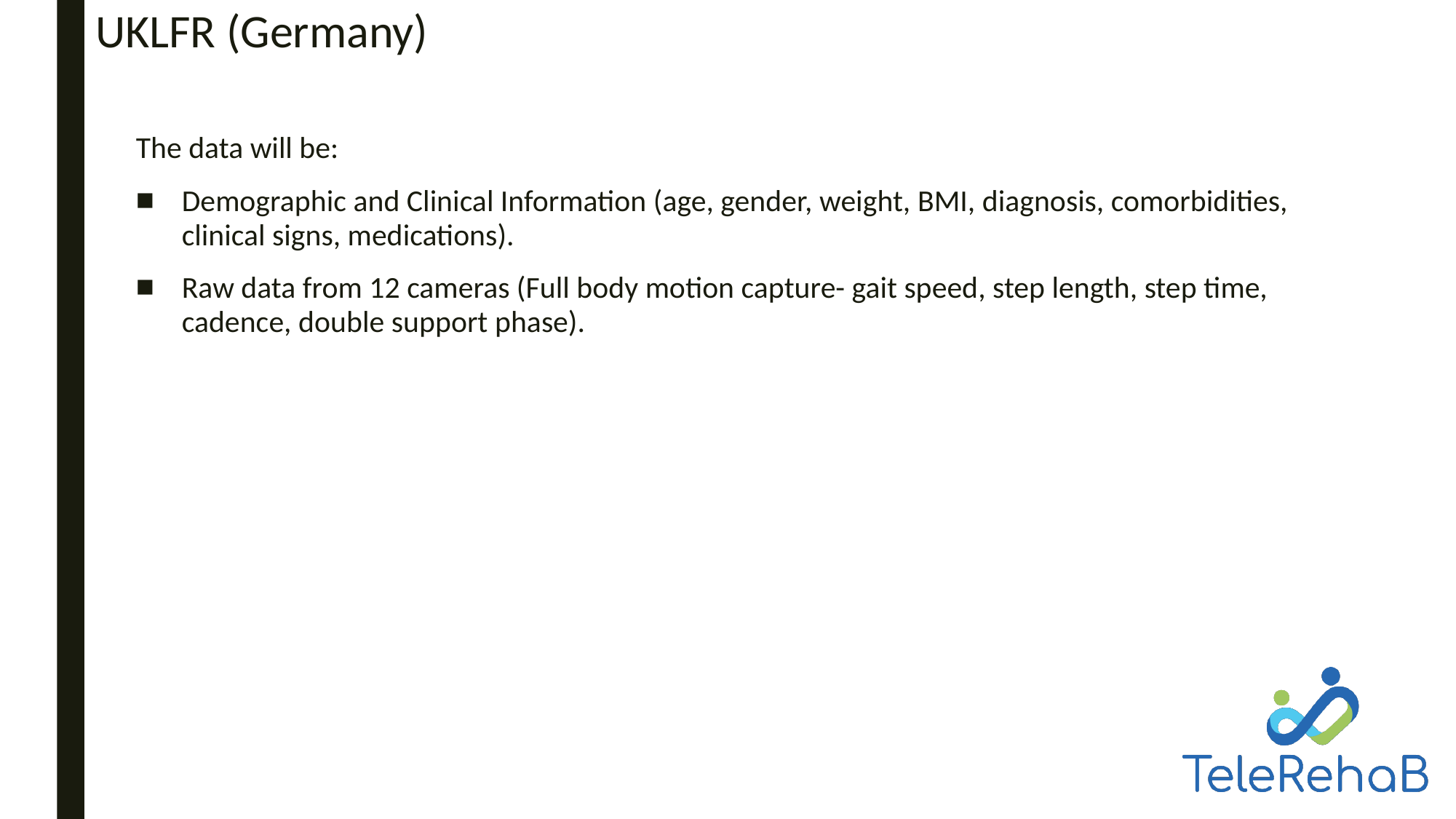

# UKLFR (Germany)
The data will be:
Demographic and Clinical Information (age, gender, weight, BMI, diagnosis, comorbidities, clinical signs, medications).
Raw data from 12 cameras (Full body motion capture- gait speed, step length, step time, cadence, double support phase).